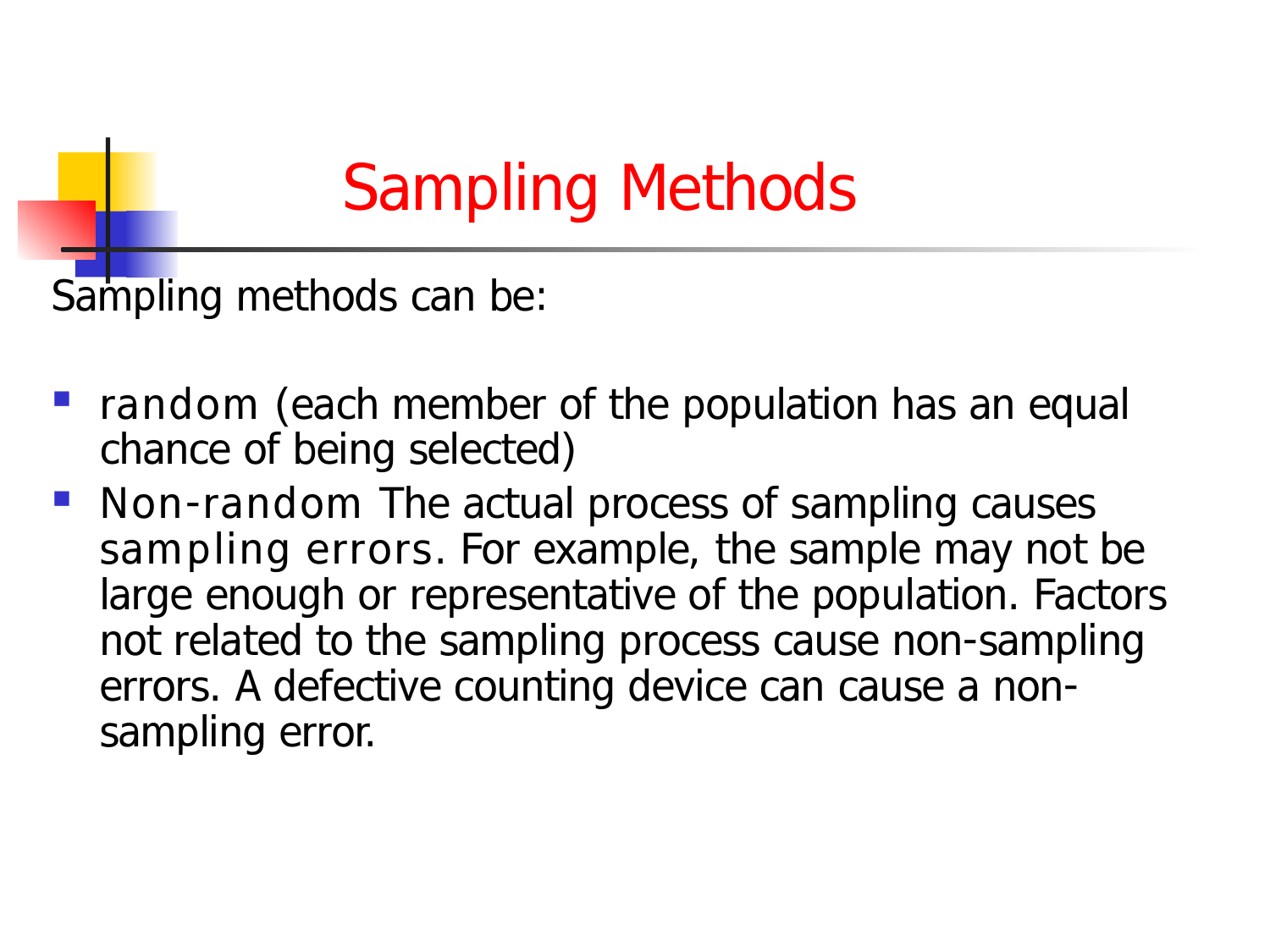

# Sampling Methods
Sampling methods can be:

random (each member of the population has an equal chance of being selected)
Non-random The actual process of sampling causes sampling errors. For example, the sample may not be large enough or representative of the population. Factors not related to the sampling process cause non-sampling errors. A defective counting device can cause a non-sampling error.